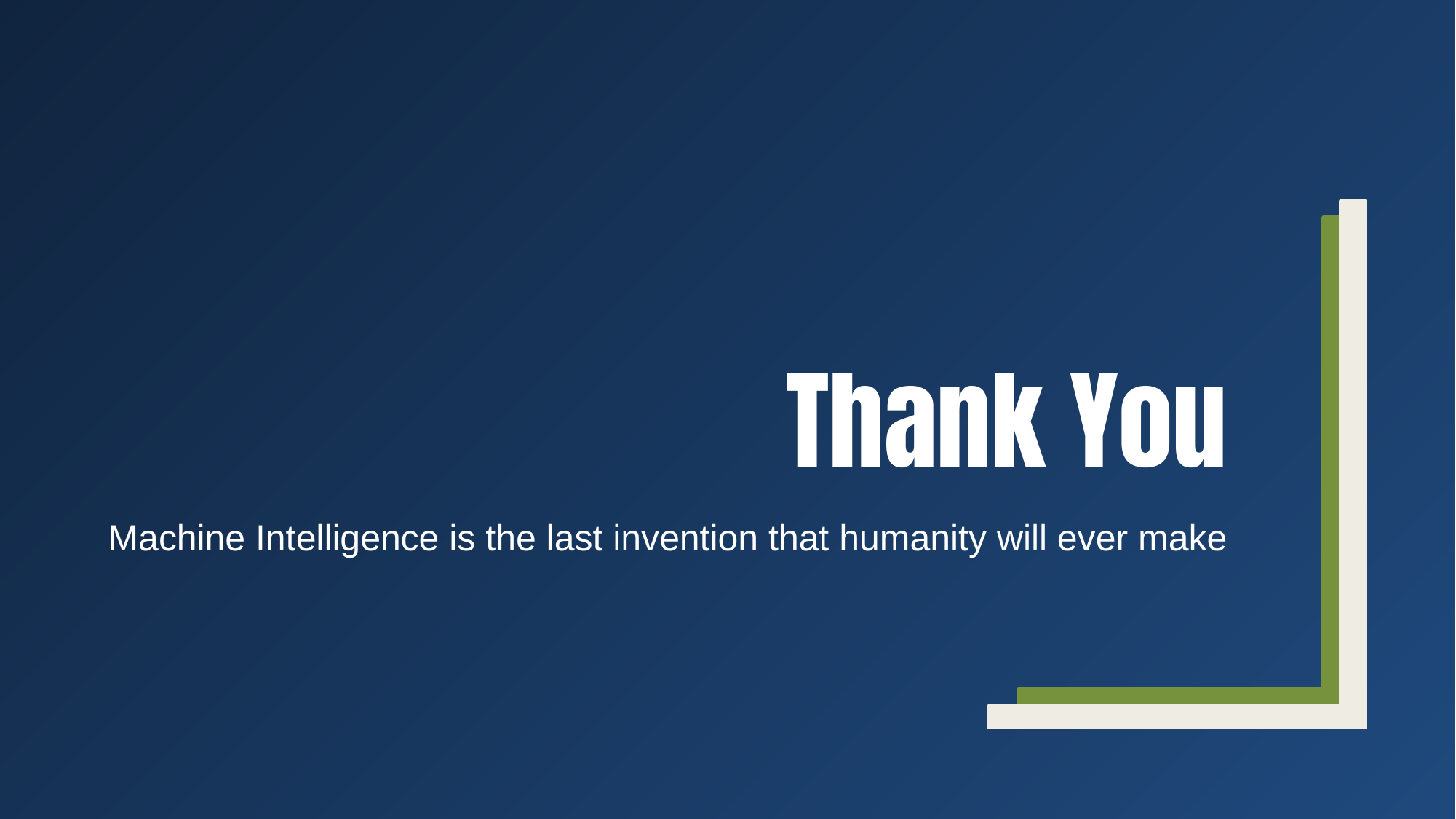

# Thank You
Machine Intelligence is the last invention that humanity will ever make